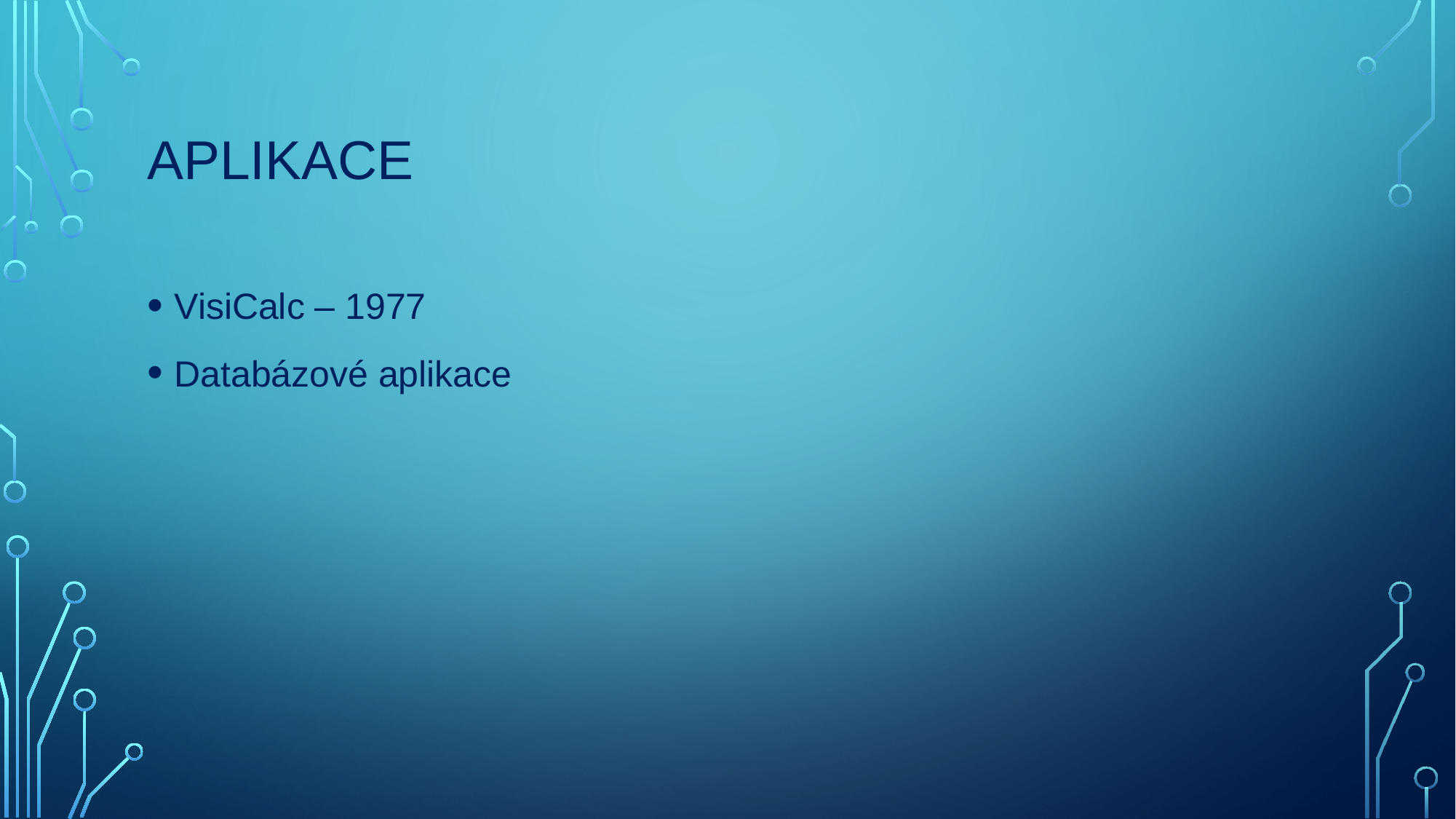

# aplikace
VisiCalc – 1977
Databázové aplikace